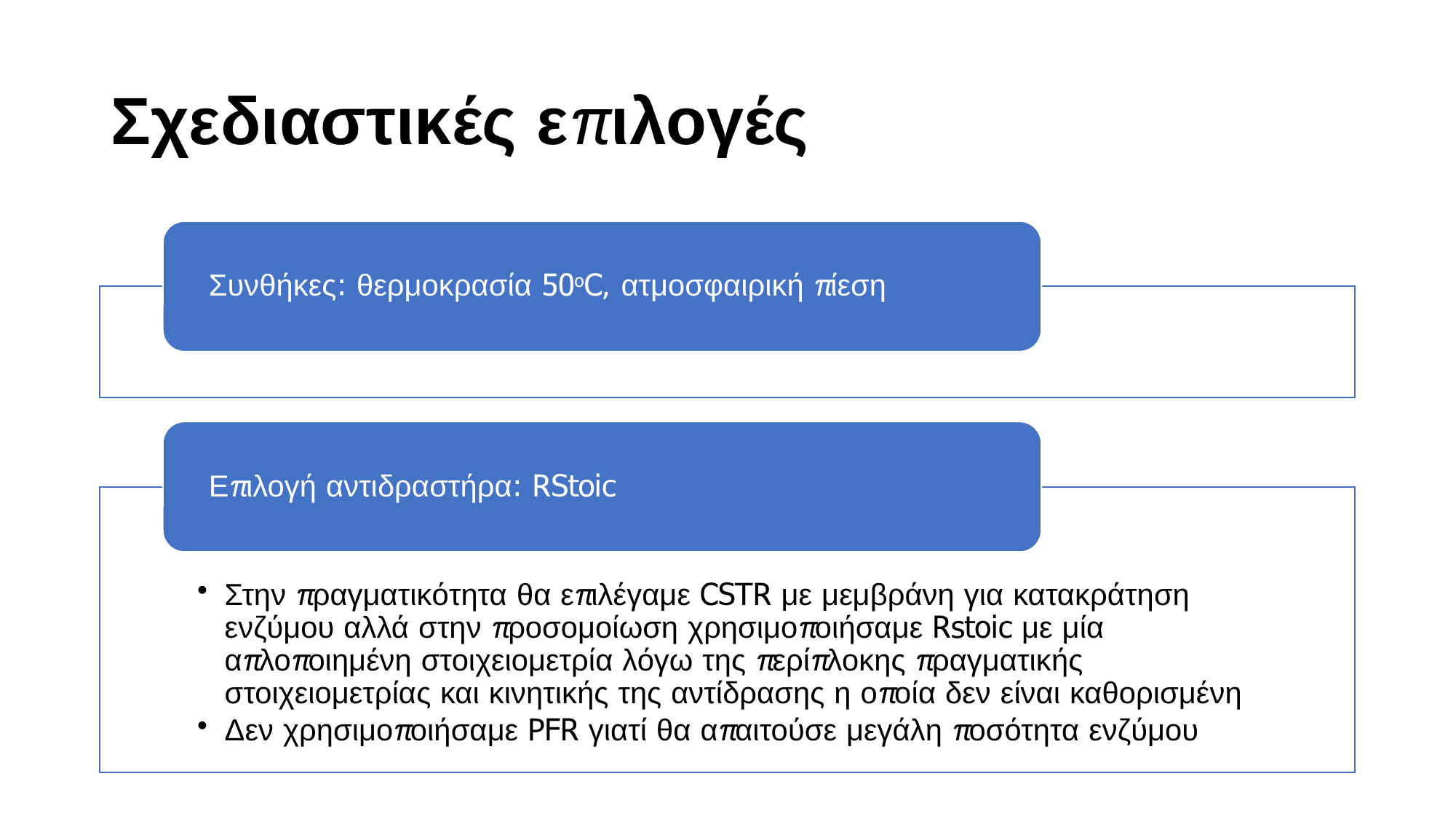

# Σχεδιαστικές επιλογές
Συνθήκες: θερμοκρασία 50oC, ατμοσφαιρική πίεση
Στην πραγματικότητα θα επιλέγαμε CSTR με μεμβράνη για κατακράτηση ενζύμου αλλά στην προσομοίωση χρησιμοποιήσαμε Rstoic με μία απλοποιημένη στοιχειομετρία λόγω της περίπλοκης πραγματικής στοιχειομετρίας και κινητικής της αντίδρασης η οποία δεν είναι καθορισμένη
Δεν χρησιμοποιήσαμε PFR γιατί θα απαιτούσε μεγάλη ποσότητα ενζύμου
Επιλογή αντιδραστήρα: RStoic